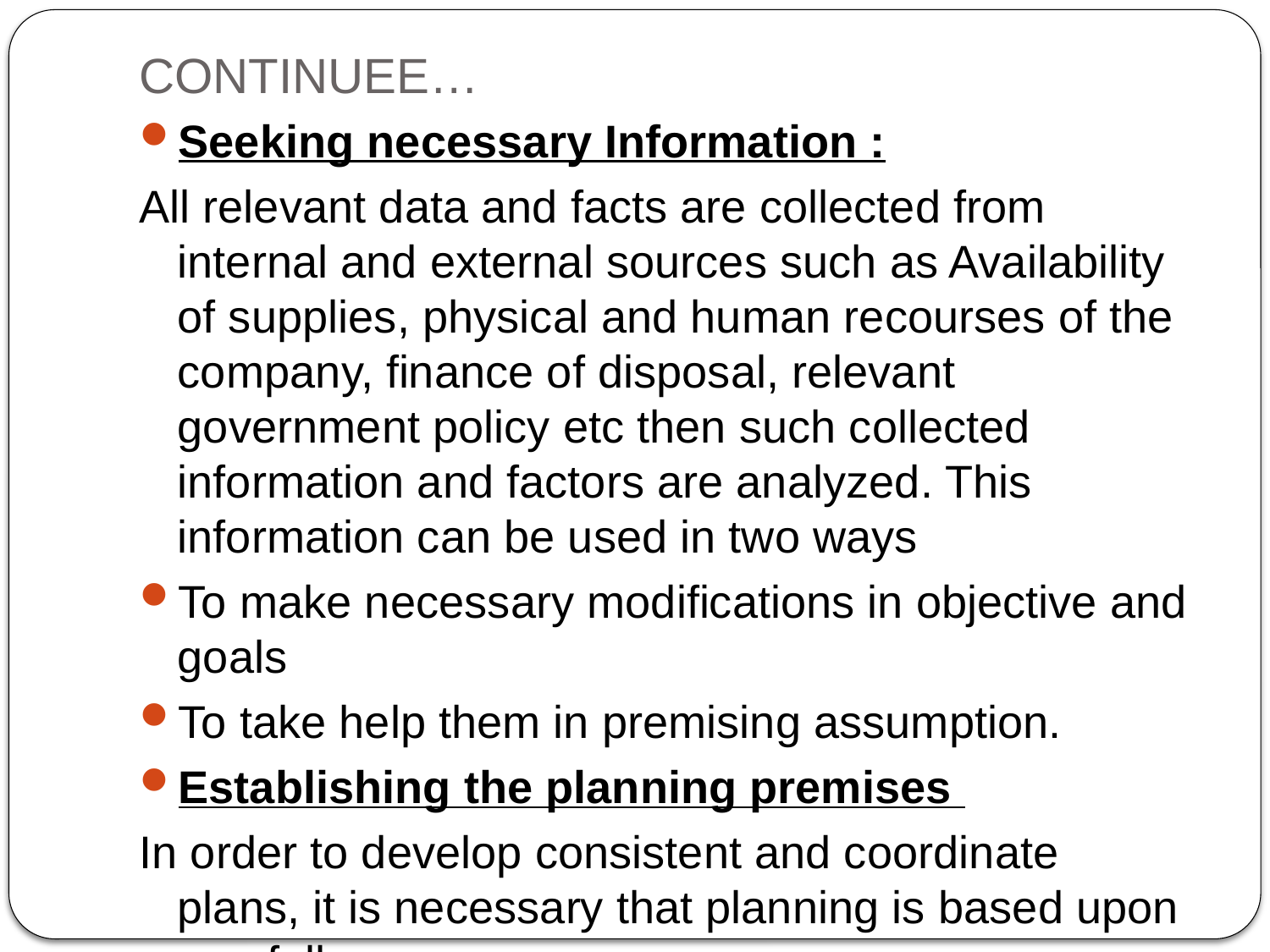

# CONTINUEE…
Seeking necessary Information :
All relevant data and facts are collected from internal and external sources such as Availability of supplies, physical and human recourses of the company, finance of disposal, relevant government policy etc then such collected information and factors are analyzed. This information can be used in two ways
To make necessary modifications in objective and goals
To take help them in premising assumption.
Establishing the planning premises
In order to develop consistent and coordinate plans, it is necessary that planning is based upon carefully